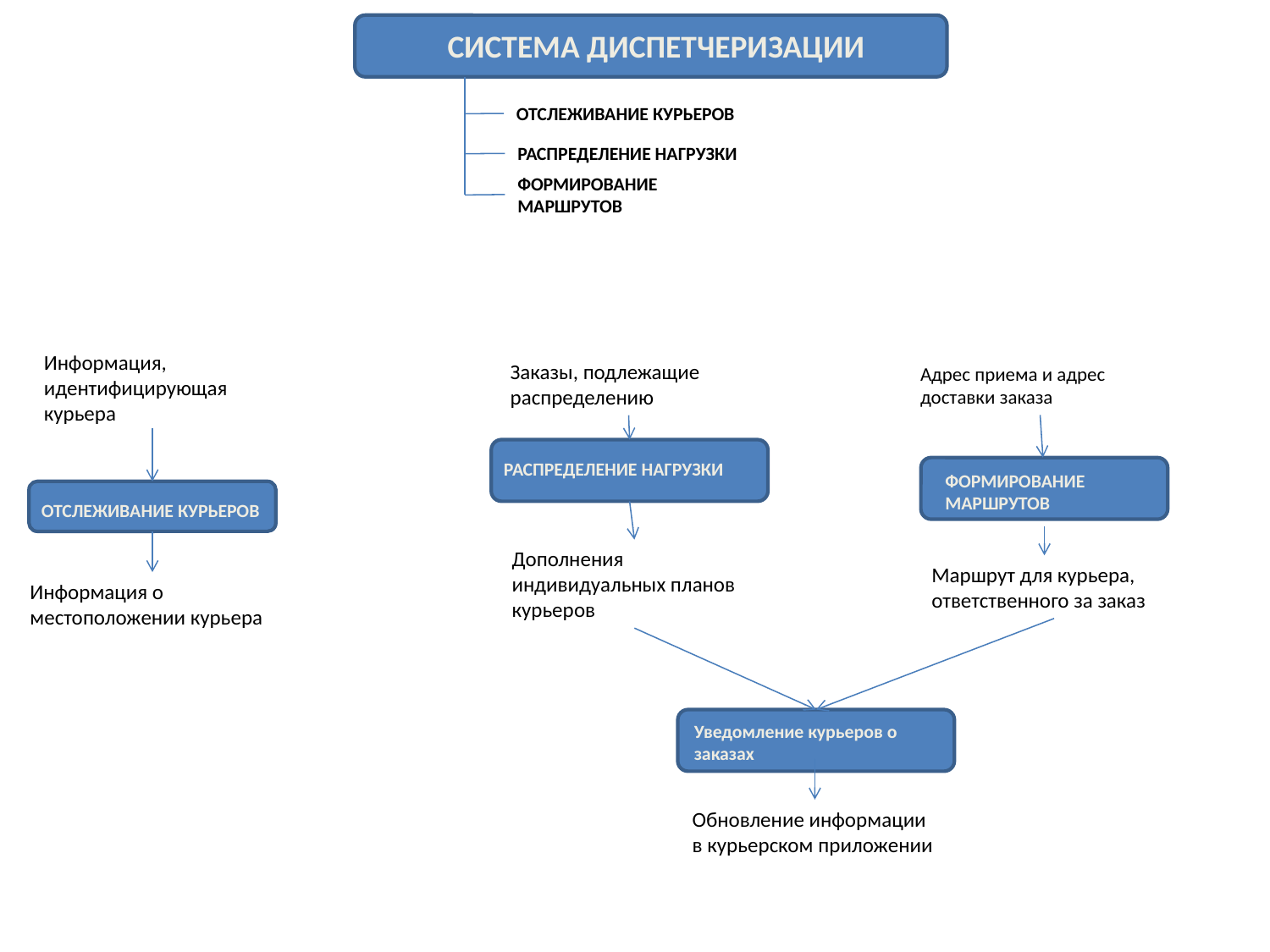

СИСТЕМА ДИСПЕТЧЕРИЗАЦИИ
ОТСЛЕЖИВАНИЕ КУРЬЕРОВ
РАСПРЕДЕЛЕНИЕ НАГРУЗКИ
ФОРМИРОВАНИЕ МАРШРУТОВ
Информация, идентифицирующая  курьера
Заказы, подлежащие распределению
Адрес приема и адрес доставки заказа

РАСПРЕДЕЛЕНИЕ НАГРУЗКИ

ФОРМИРОВАНИЕ МАРШРУТОВ

ОТСЛЕЖИВАНИЕ КУРЬЕРОВ
Дополнения индивидуальных планов курьеров
Маршрут для курьера, ответственного за заказ
Информация о местоположении курьера

Уведомление курьеров о  заказах
Обновление информации в курьерском приложении